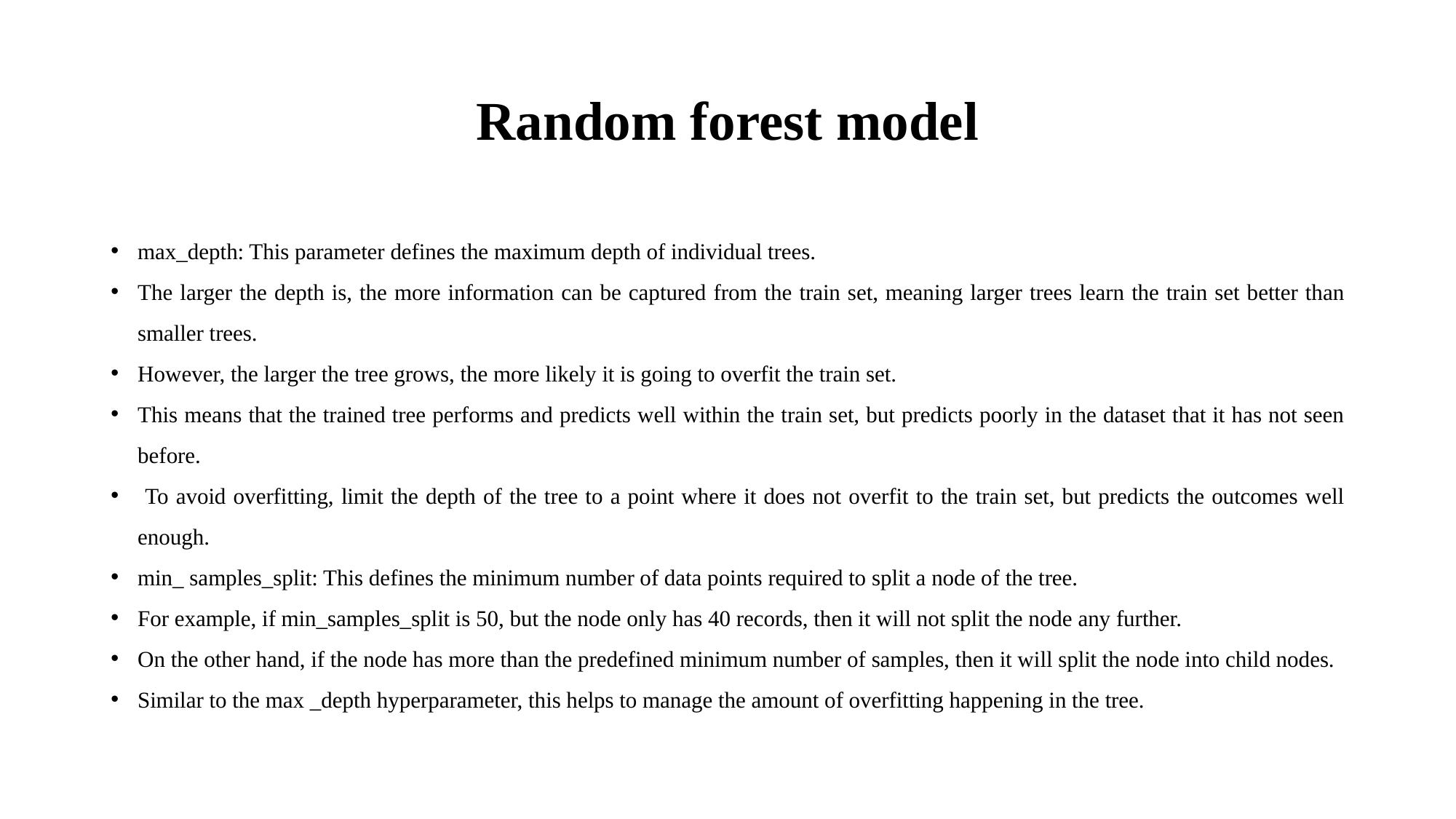

# Random forest model
max_depth: This parameter defines the maximum depth of individual trees.
The larger the depth is, the more information can be captured from the train set, meaning larger trees learn the train set better than smaller trees.
However, the larger the tree grows, the more likely it is going to overfit the train set.
This means that the trained tree performs and predicts well within the train set, but predicts poorly in the dataset that it has not seen before.
 To avoid overfitting, limit the depth of the tree to a point where it does not overfit to the train set, but predicts the outcomes well enough.
min_ samples_split: This defines the minimum number of data points required to split a node of the tree.
For example, if min_samples_split is 50, but the node only has 40 records, then it will not split the node any further.
On the other hand, if the node has more than the predefined minimum number of samples, then it will split the node into child nodes.
Similar to the max _depth hyperparameter, this helps to manage the amount of overfitting happening in the tree.